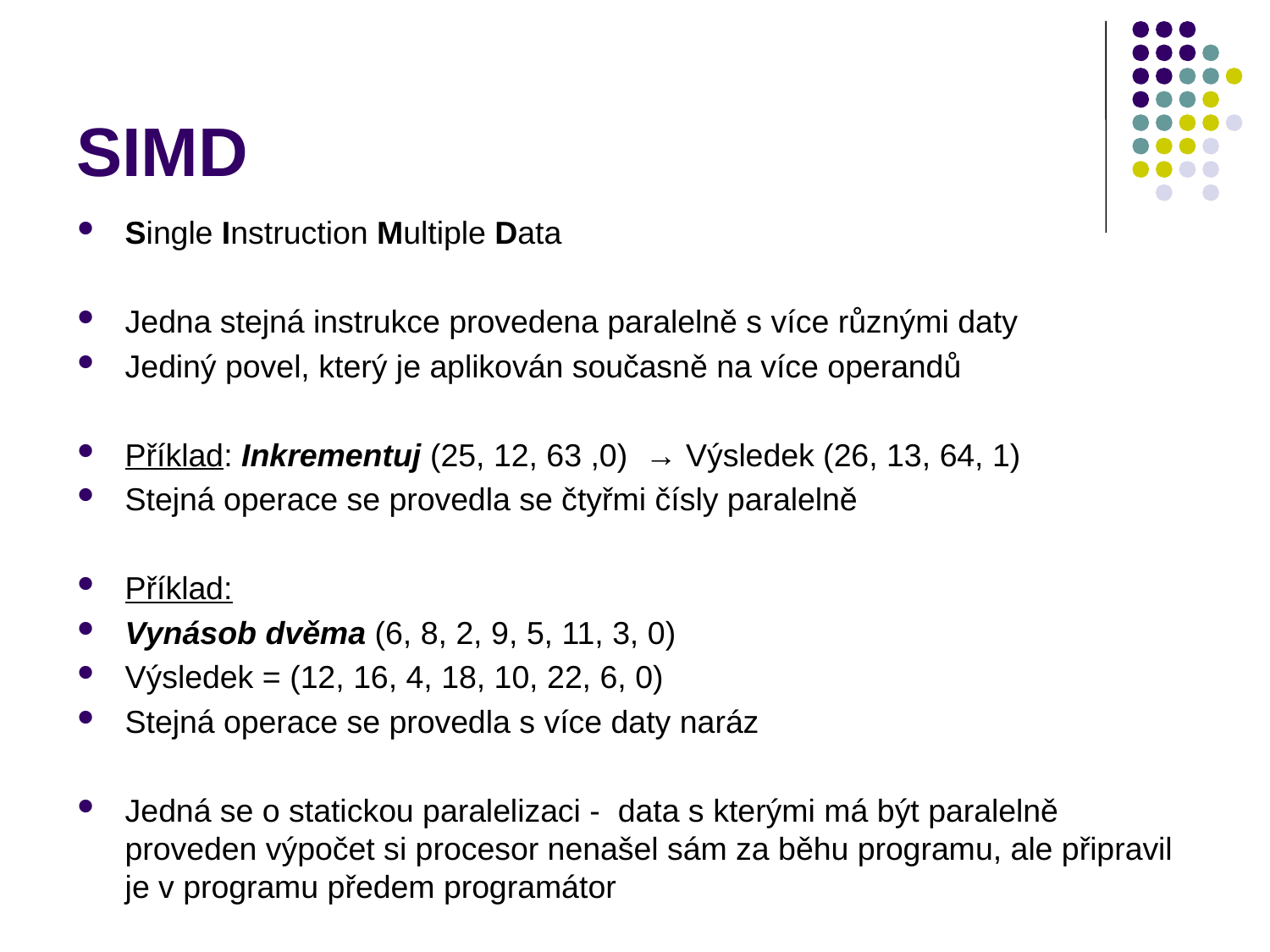

# SIMD
Single Instruction Multiple Data

Jedna stejná instrukce provedena paralelně s více různými daty
Jediný povel, který je aplikován současně na více operandů

Příklad: Inkrementuj (25, 12, 63 ,0)  → Výsledek (26, 13, 64, 1)
Stejná operace se provedla se čtyřmi čísly paralelně

Příklad:
Vynásob dvěma (6, 8, 2, 9, 5, 11, 3, 0)
Výsledek = (12, 16, 4, 18, 10, 22, 6, 0)
Stejná operace se provedla s více daty naráz

Jedná se o statickou paralelizaci -  data s kterými má být paralelně proveden výpočet si procesor nenašel sám za běhu programu, ale připravil je v programu předem programátor